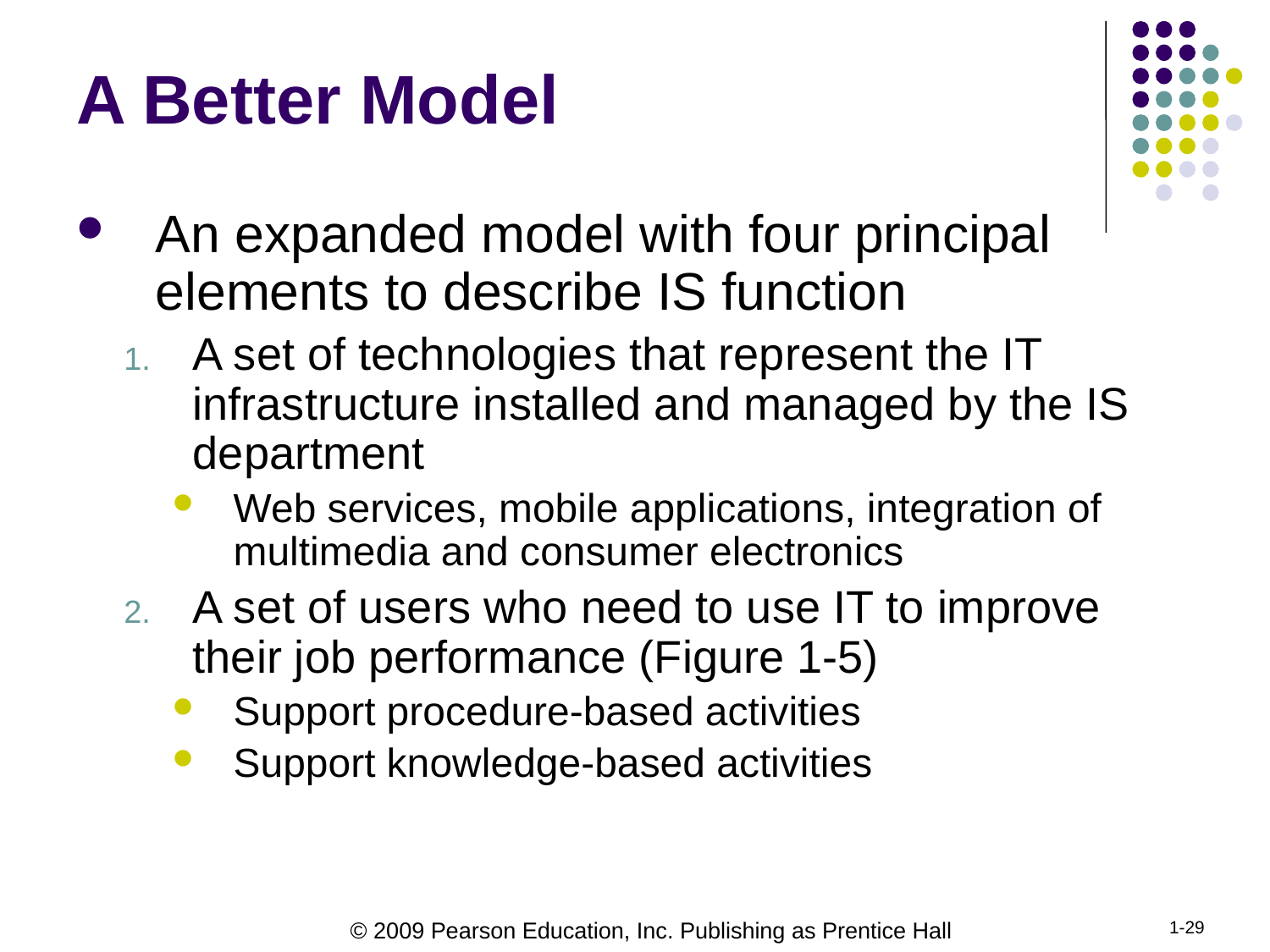

# A Better Model
An expanded model with four principal elements to describe IS function
A set of technologies that represent the IT infrastructure installed and managed by the IS department
Web services, mobile applications, integration of multimedia and consumer electronics
A set of users who need to use IT to improve their job performance (Figure 1-5)
Support procedure-based activities
Support knowledge-based activities
1-29